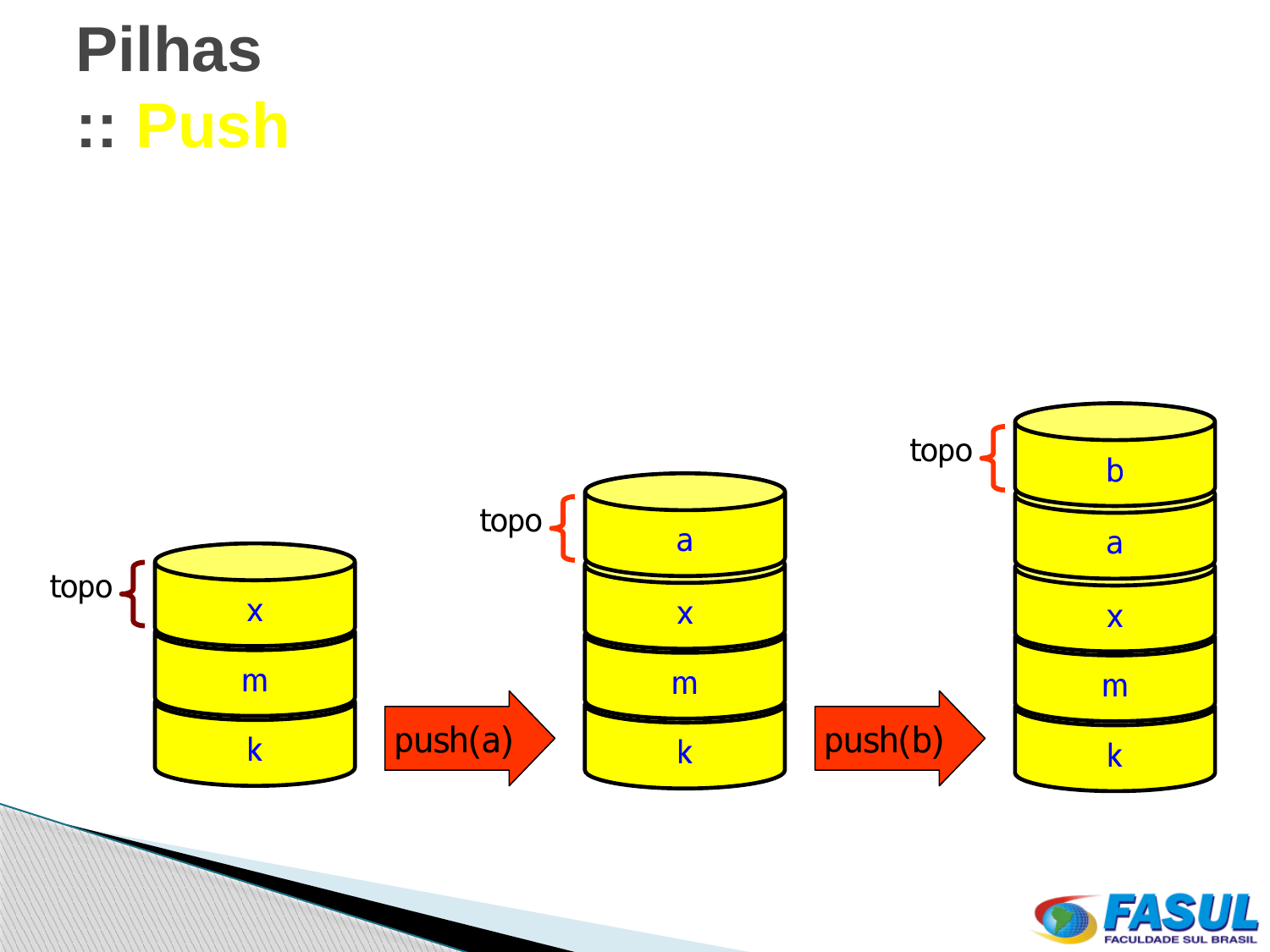

# Pilhas :: Push
b
topo

a
x
m
k
a
topo

x
m
k
x
topo

m
k
push(a)
push(b)